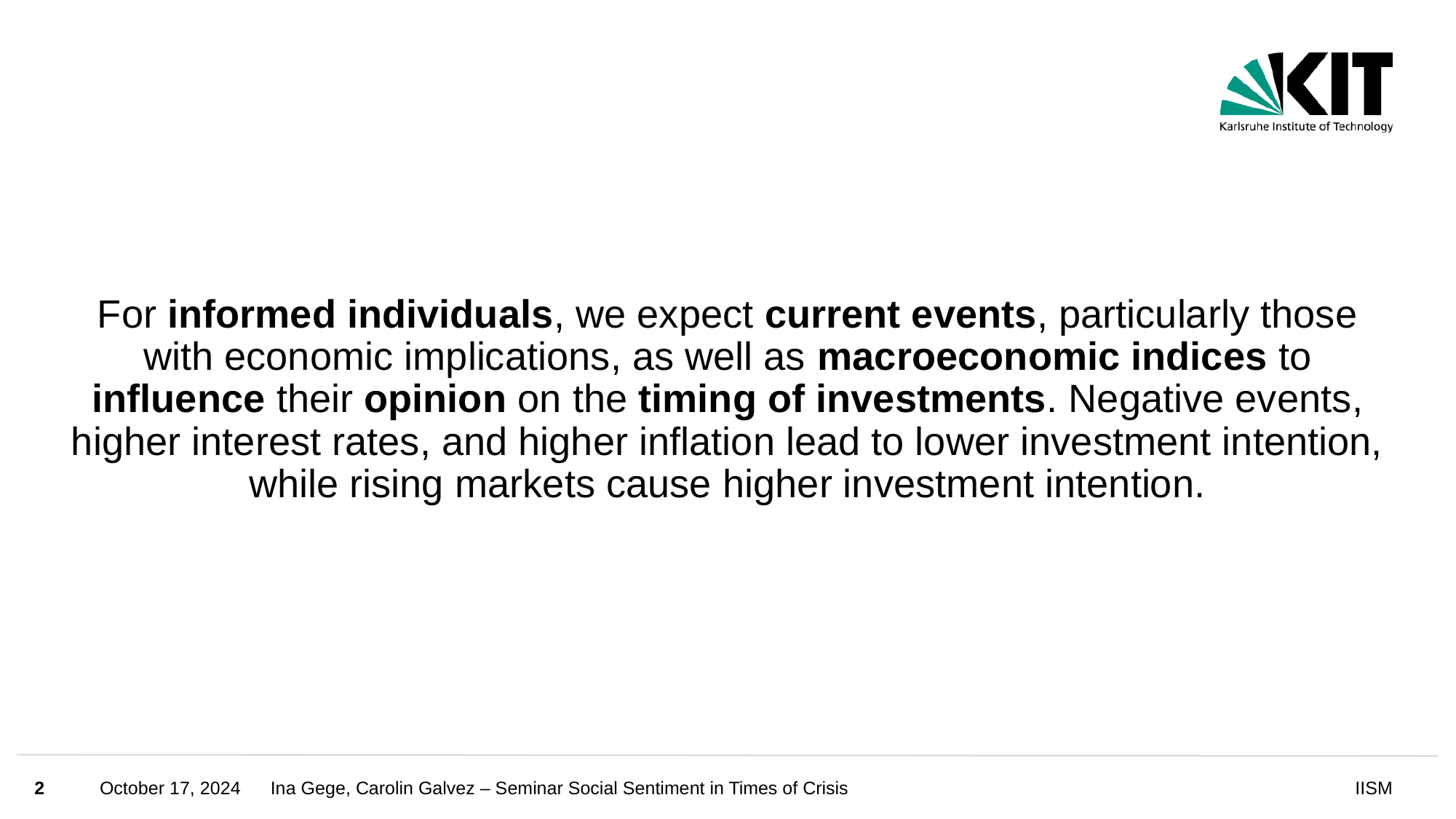

For informed individuals, we expect current events, particularly those with economic implications, as well as macroeconomic indices to influence their opinion on the timing of investments. Negative events, higher interest rates, and higher inflation lead to lower investment intention, while rising markets cause higher investment intention.
2
October 17, 2024